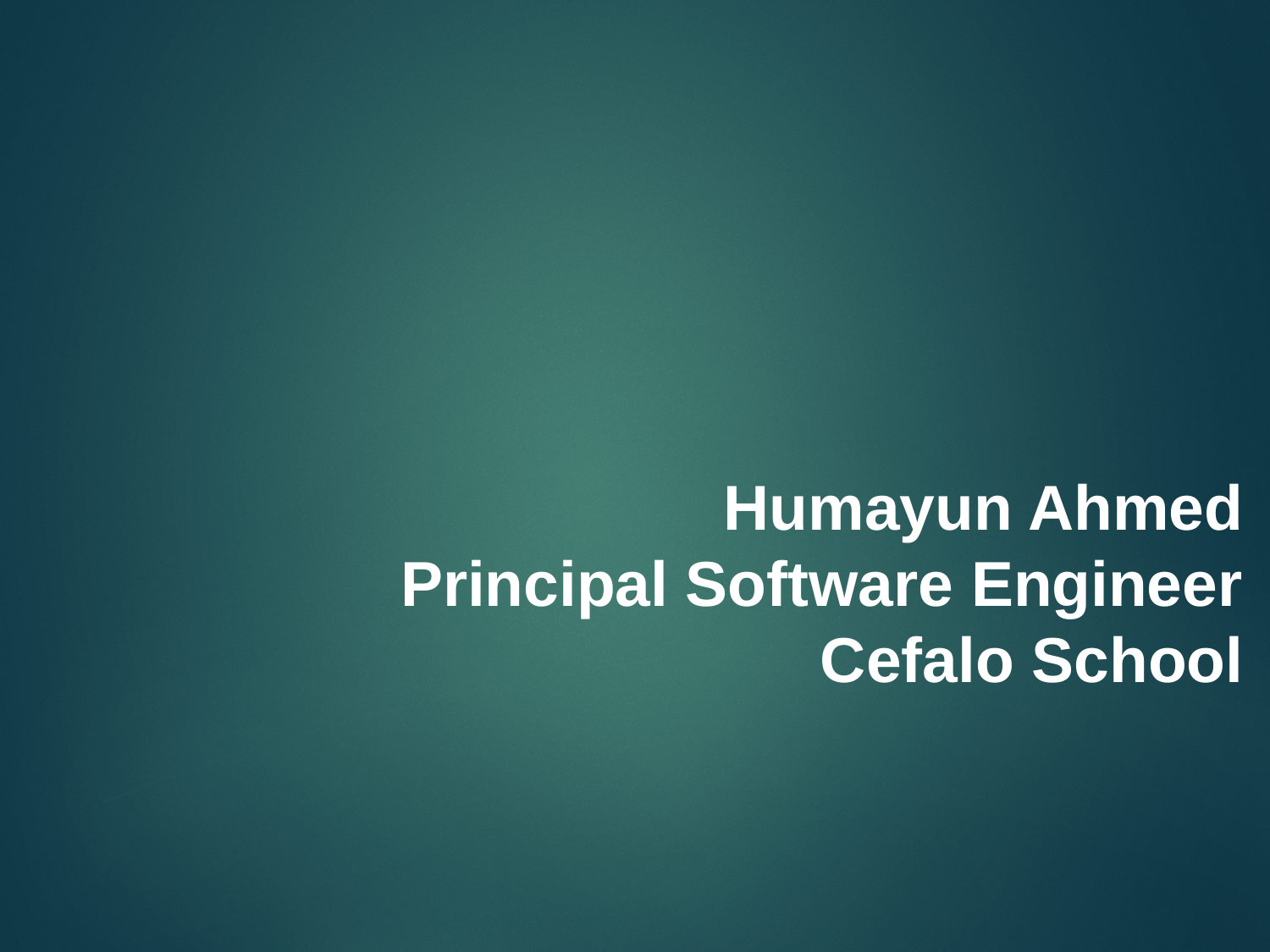

# Humayun Ahmed Principal Software Engineer Cefalo School